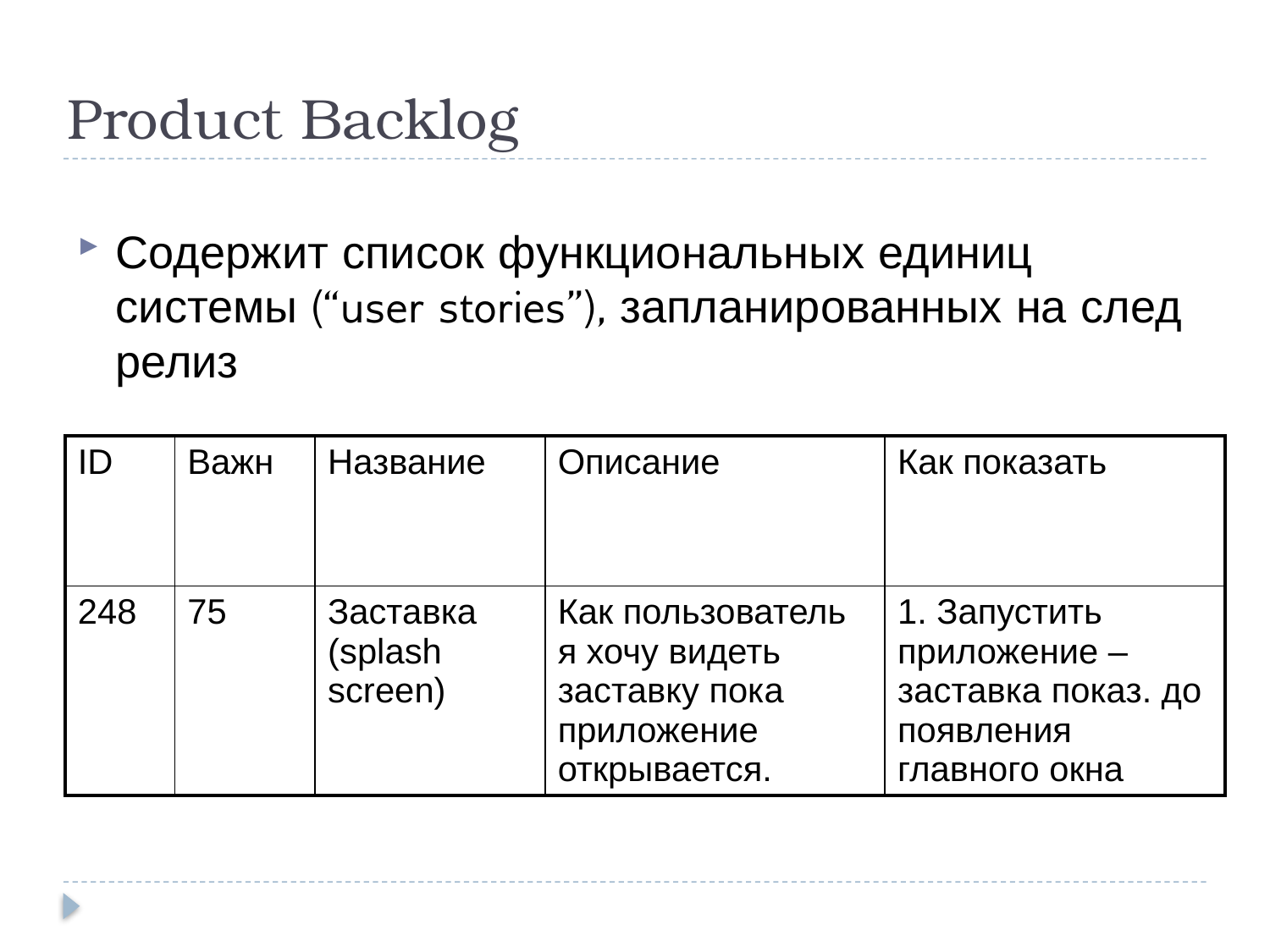

# Product Backlog
Содержит список функциональных единиц системы (“user stories”), запланированных на след релиз

| ID | Важн | Название | Описание | Как показать |
| --- | --- | --- | --- | --- |
| 248 | 75 | Заставка (splash screen) | Как пользователь я хочу видеть заставку пока приложение открывается. | 1. Запустить приложение – заставка показ. до появления главного окна |